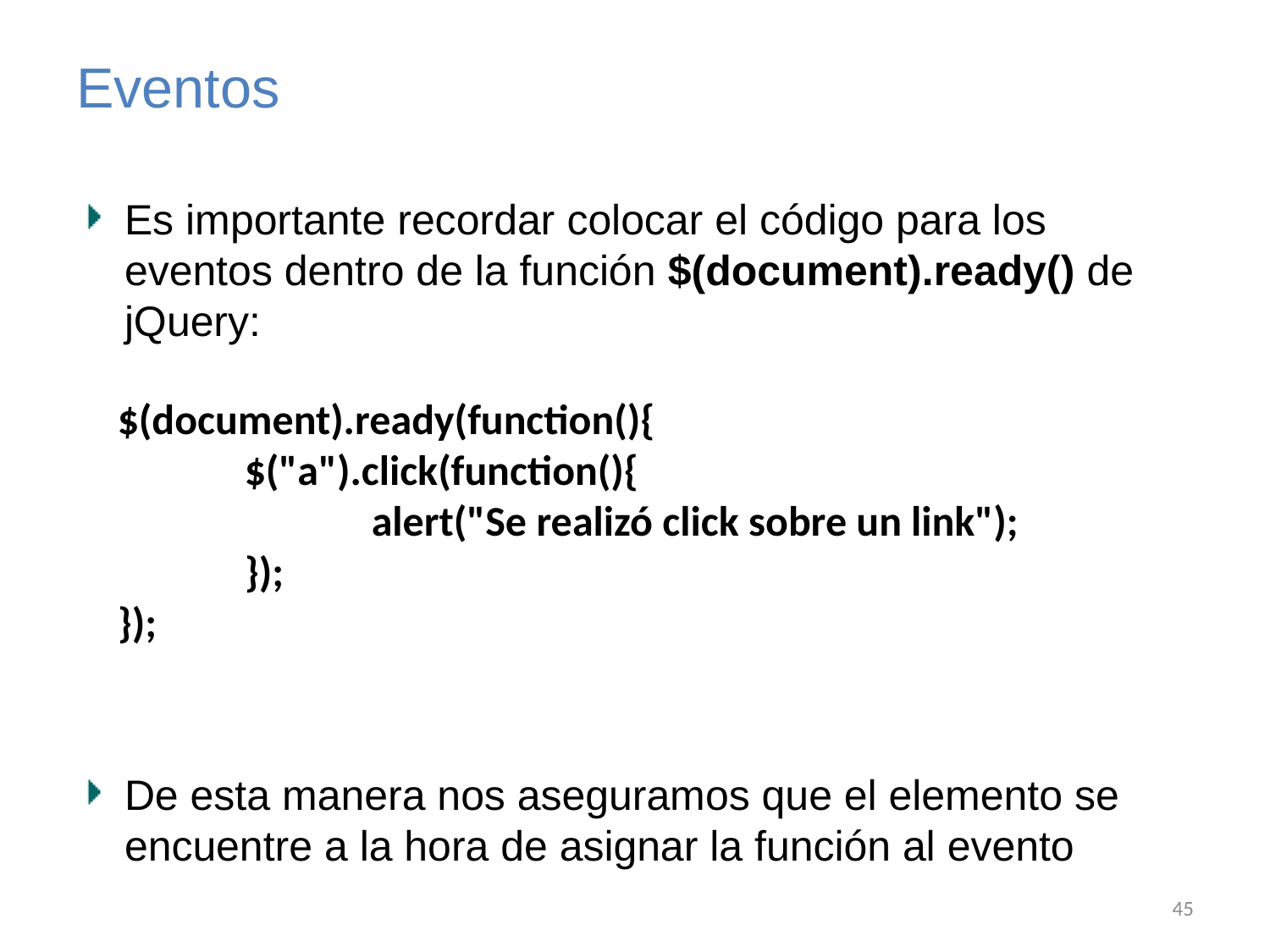

# Eventos
Es importante recordar colocar el código para los eventos dentro de la función $(document).ready() de jQuery:

De esta manera nos aseguramos que el elemento se encuentre a la hora de asignar la función al evento

$(document).ready(function(){
	$("a").click(function(){
		alert("Se realizó click sobre un link");
	});
});

45